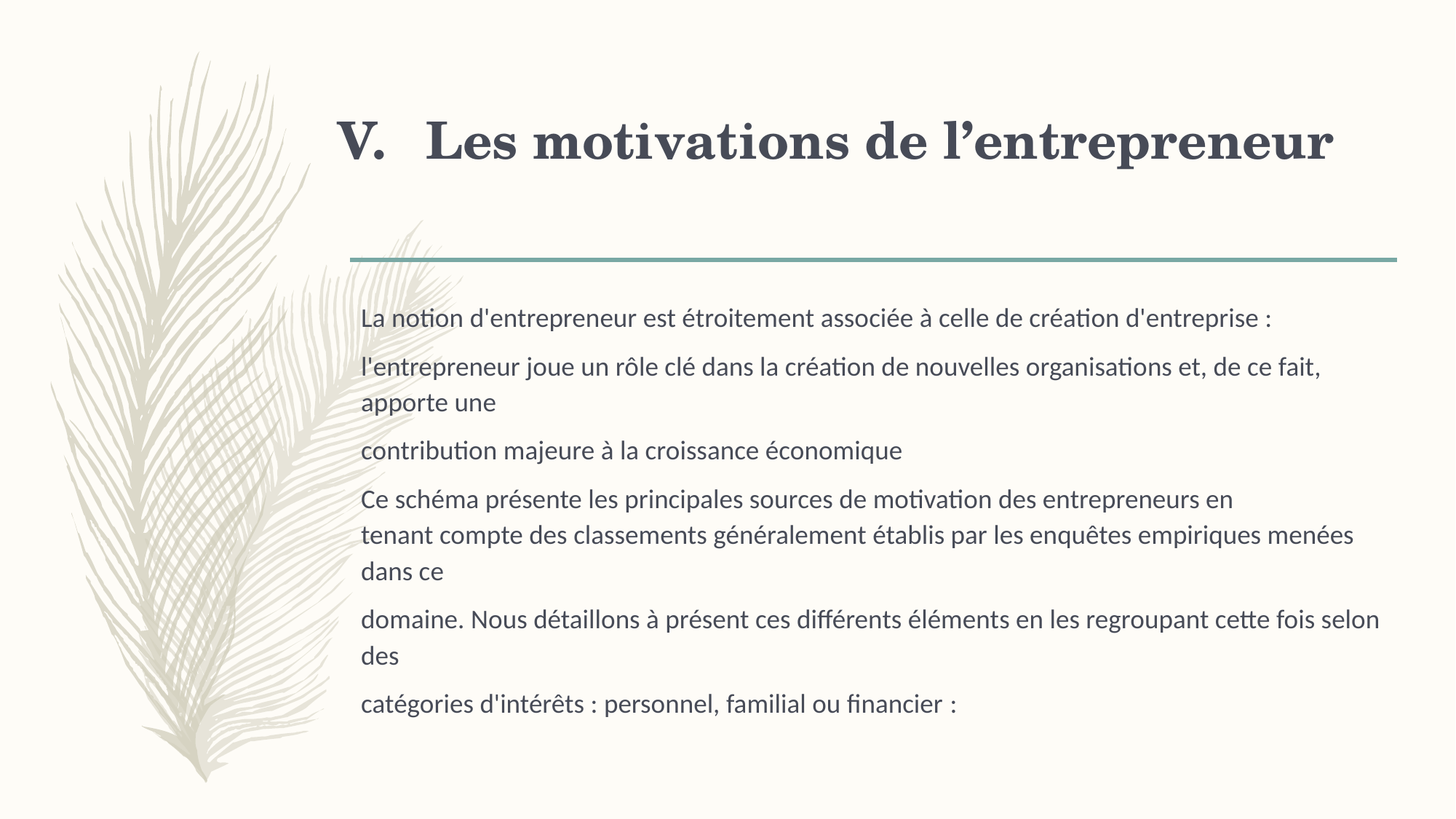

# Les motivations de l’entrepreneur
La notion d'entrepreneur est étroitement associée à celle de création d'entreprise :
l'entrepreneur joue un rôle clé dans la création de nouvelles organisations et, de ce fait, apporte une
contribution majeure à la croissance économique
Ce schéma présente les principales sources de motivation des entrepreneurs en
tenant compte des classements généralement établis par les enquêtes empiriques menées dans ce
domaine. Nous détaillons à présent ces différents éléments en les regroupant cette fois selon des
catégories d'intérêts : personnel, familial ou financier :